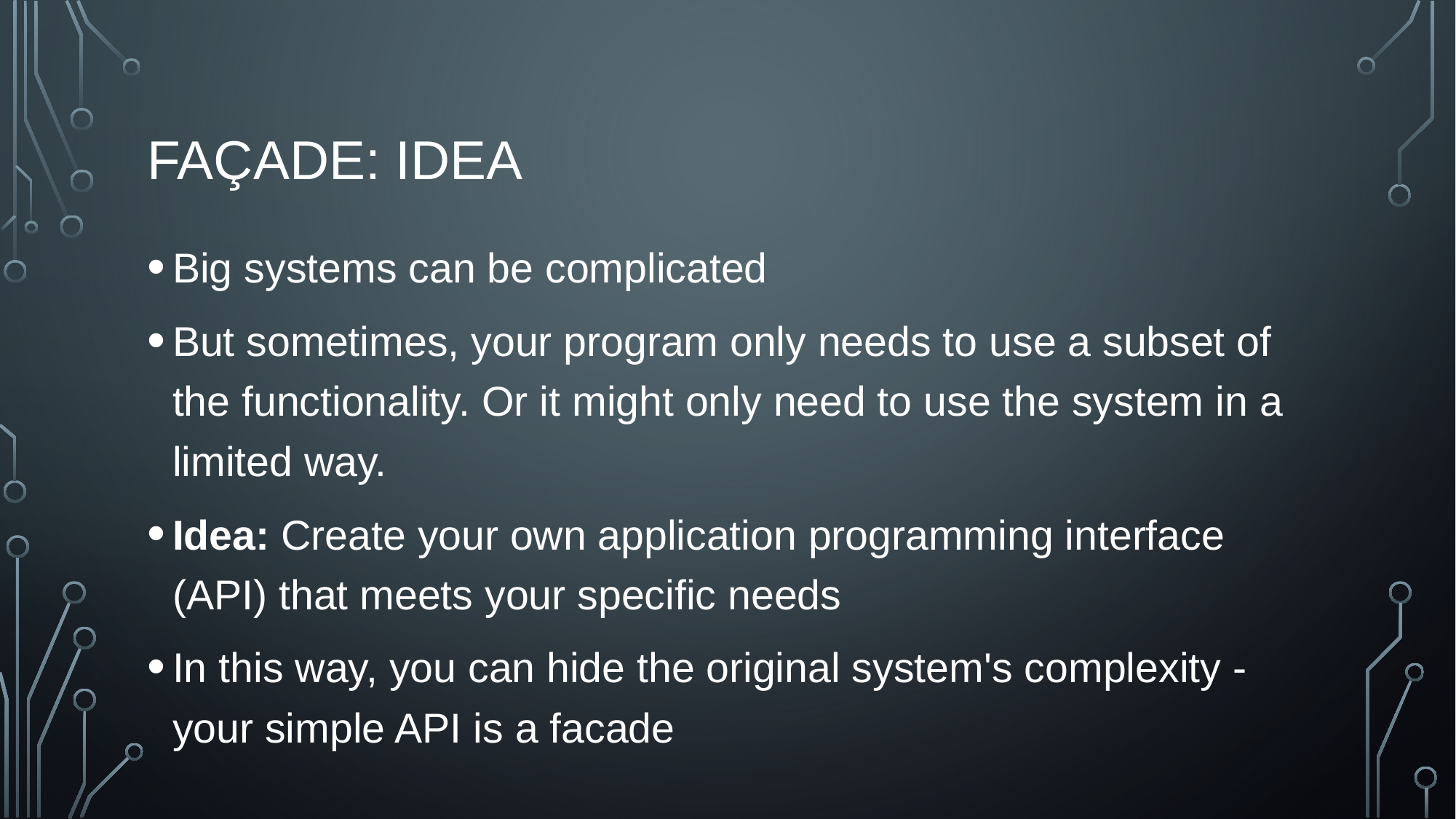

# Façade: idea
Big systems can be complicated
But sometimes, your program only needs to use a subset of the functionality. Or it might only need to use the system in a limited way.
Idea: Create your own application programming interface (API) that meets your specific needs
In this way, you can hide the original system's complexity - your simple API is a facade